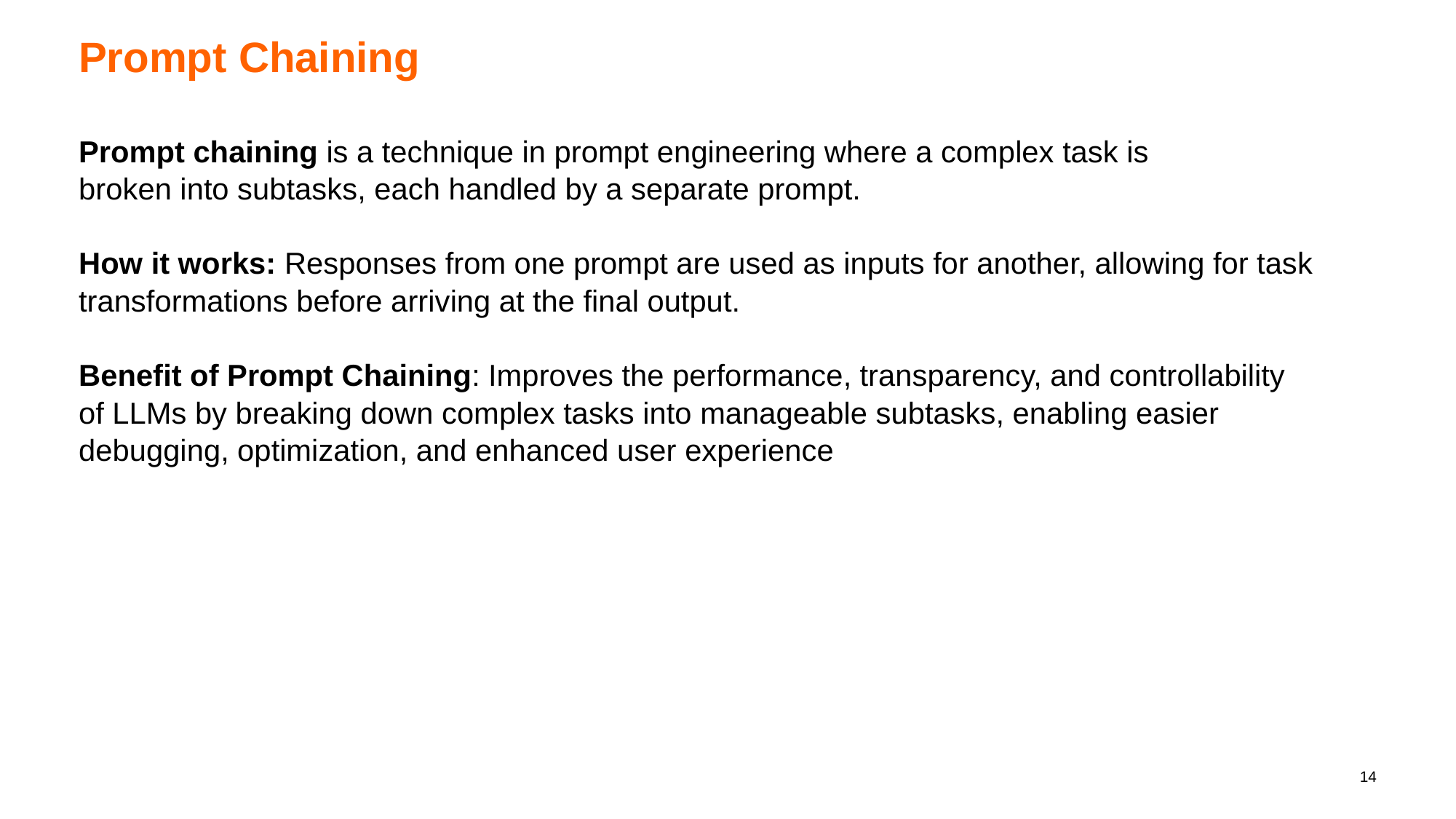

# Prompt Chaining
Prompt chaining is a technique in prompt engineering where a complex task is
broken into subtasks, each handled by a separate prompt.

How it works: Responses from one prompt are used as inputs for another, allowing for task
transformations before arriving at the final output.

Benefit of Prompt Chaining: Improves the performance, transparency, and controllability
of LLMs by breaking down complex tasks into manageable subtasks, enabling easier
debugging, optimization, and enhanced user experience
14